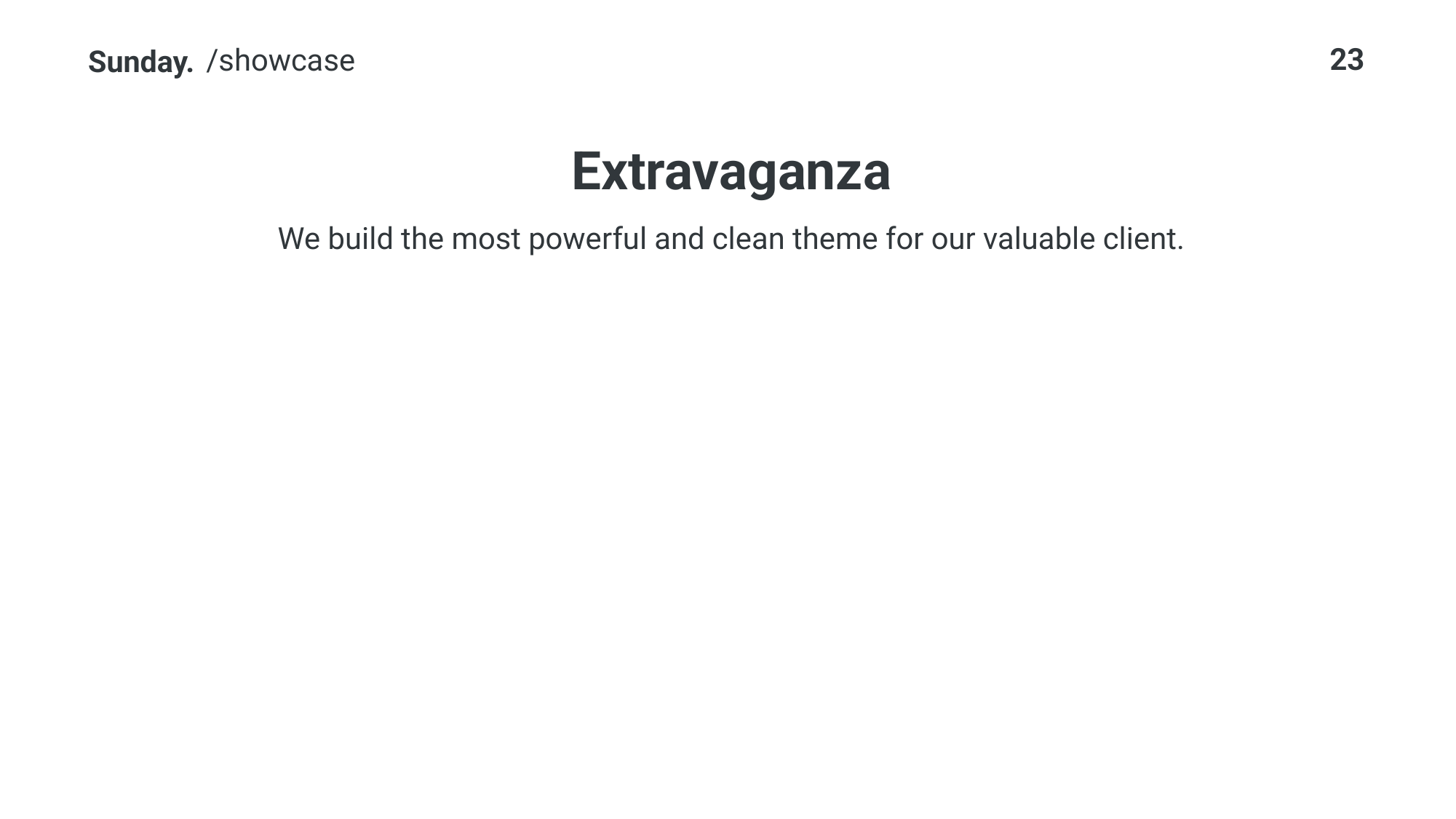

/showcase
# Extravaganza
We build the most powerful and clean theme for our valuable client.

WORK
2015

bold.